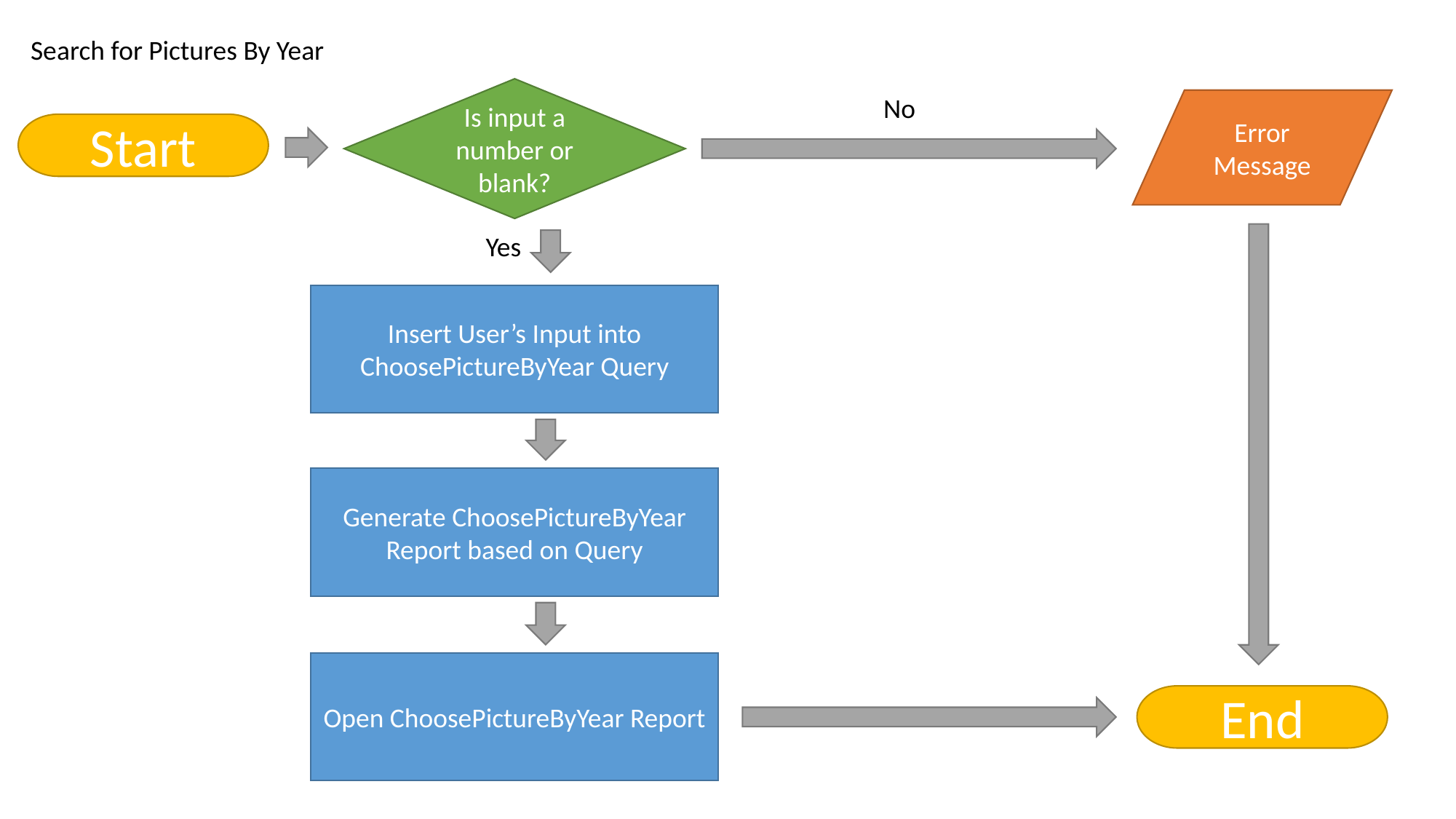

Search for Pictures By Year

Is input a number or blank?

No
Error Message
Start

Yes

Insert User’s Input into ChoosePictureByYear Query

Generate ChoosePictureByYear Report based on Query

Open ChoosePictureByYear Report
End